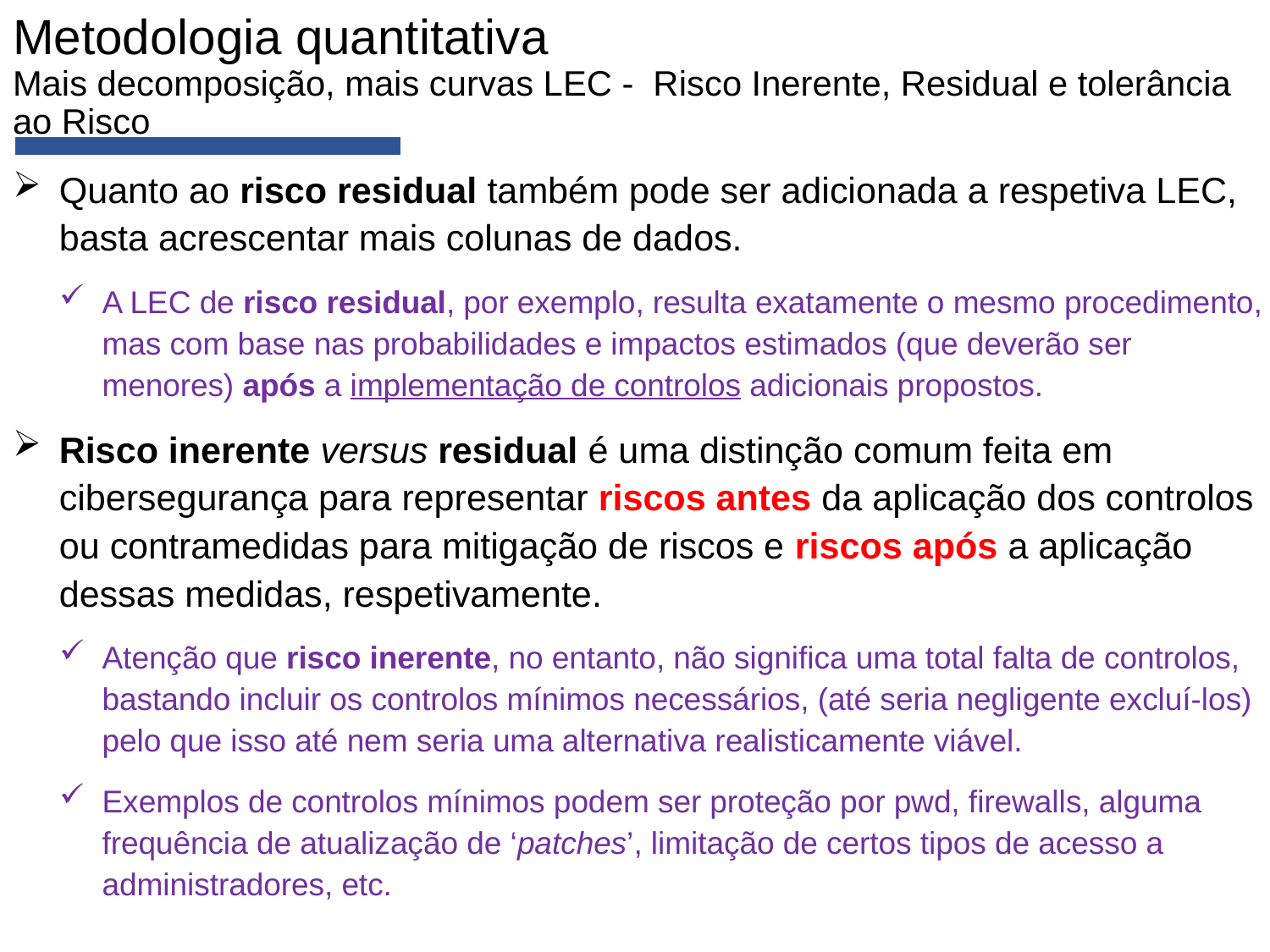

# Metodologia quantitativa Mais decomposição, mais curvas LEC -  Risco Inerente, Residual e tolerância ao Risco
Quanto ao risco residual também pode ser adicionada a respetiva LEC, basta acrescentar mais colunas de dados.
A LEC de risco residual, por exemplo, resulta exatamente o mesmo procedimento, mas com base nas probabilidades e impactos estimados (que deverão ser menores) após a implementação de controlos adicionais propostos.
Risco inerente versus residual é uma distinção comum feita em cibersegurança para representar riscos antes da aplicação dos controlos ou contramedidas para mitigação de riscos e riscos após a aplicação dessas medidas, respetivamente.
Atenção que risco inerente, no entanto, não significa uma total falta de controlos, bastando incluir os controlos mínimos necessários, (até seria negligente excluí-los) pelo que isso até nem seria uma alternativa realisticamente viável.
Exemplos de controlos mínimos podem ser proteção por pwd, firewalls, alguma frequência de atualização de ‘patches’, limitação de certos tipos de acesso a administradores, etc.